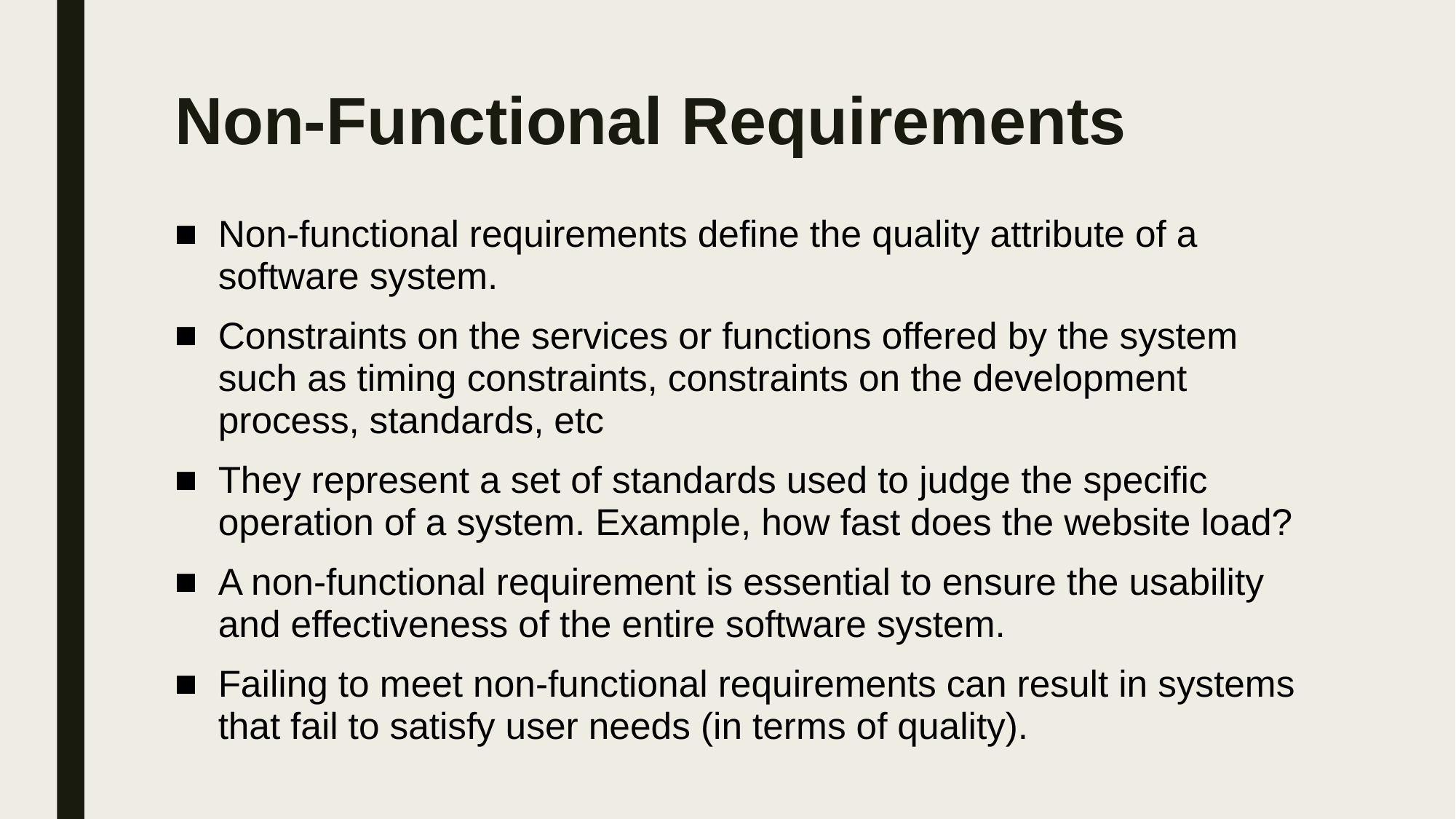

# Non-Functional Requirements
Non-functional requirements define the quality attribute of a software system.
Constraints on the services or functions offered by the system such as timing constraints, constraints on the development process, standards, etc
They represent a set of standards used to judge the specific operation of a system. Example, how fast does the website load?
A non-functional requirement is essential to ensure the usability and effectiveness of the entire software system.
Failing to meet non-functional requirements can result in systems that fail to satisfy user needs (in terms of quality).